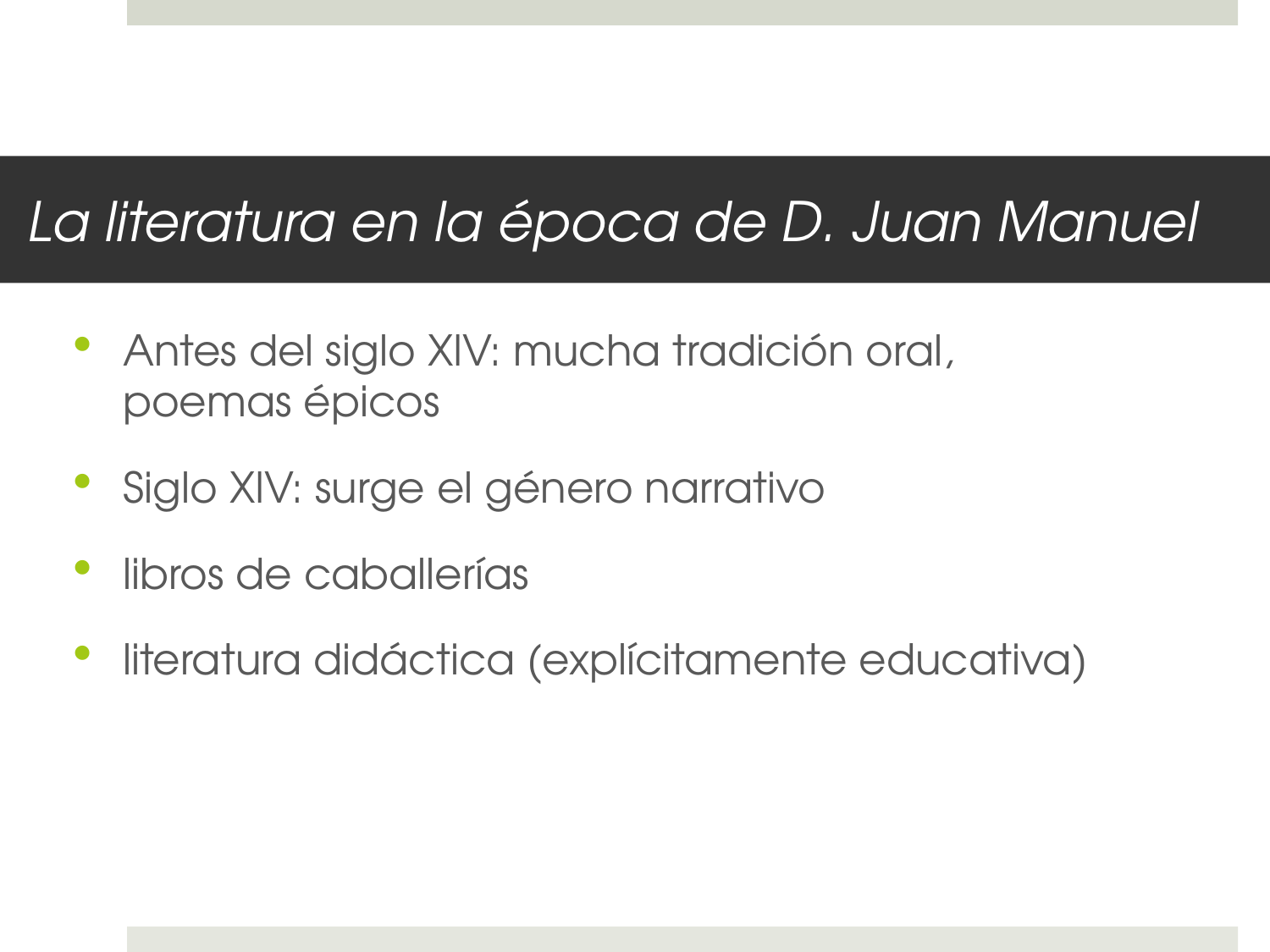

# La literatura en la época de D. Juan Manuel
Antes del siglo XIV: mucha tradición oral, poemas épicos
Siglo XIV: surge el género narrativo
libros de caballerías
literatura didáctica (explícitamente educativa)